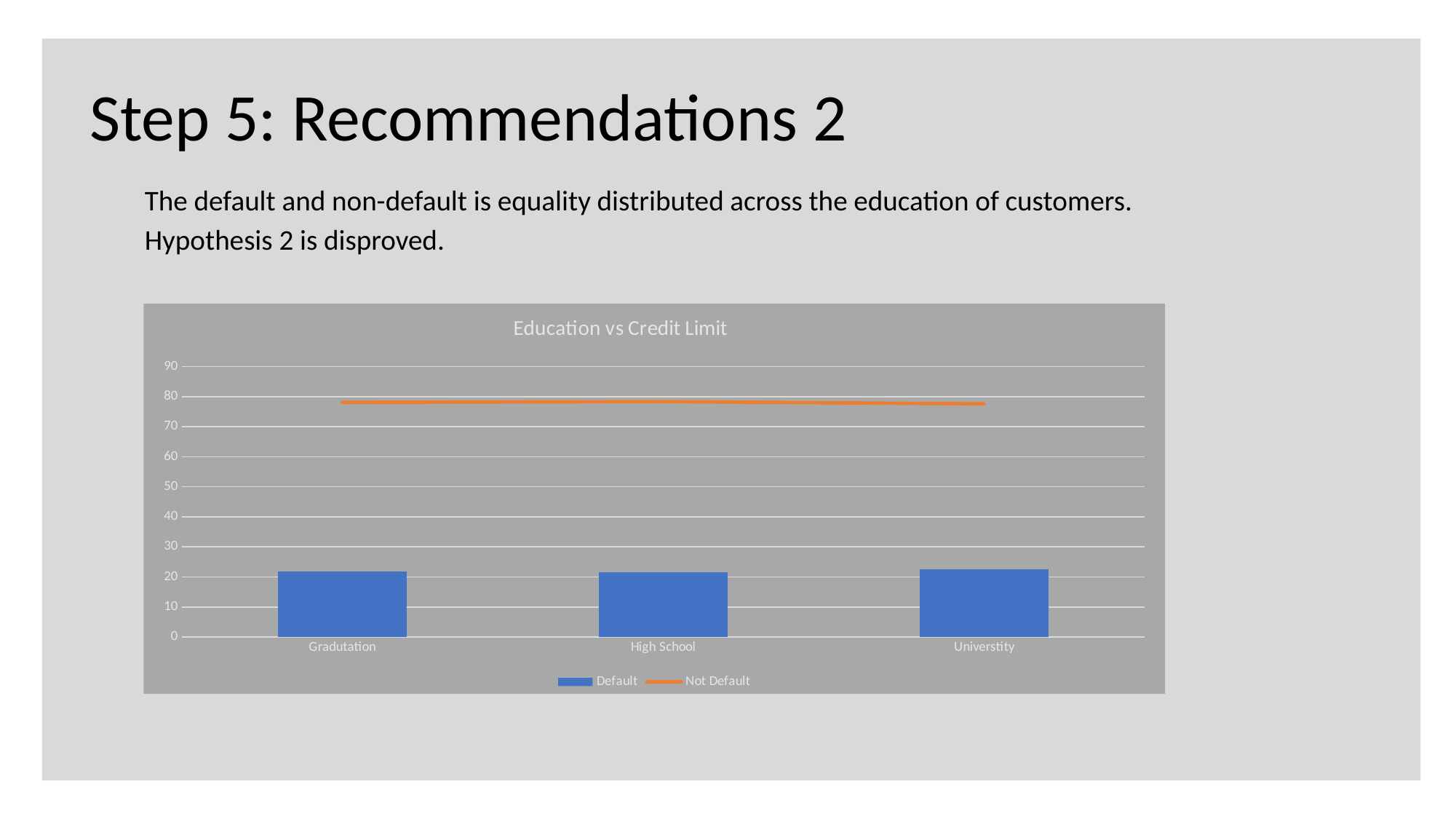

# Step 5: Recommendations 2
The default and non-default is equality distributed across the education of customers.
Hypothesis 2 is disproved.

### Chart: Education vs Credit Limit

| Category | Default | Not Default |
|---|---|---|
| Gradutation | 21.91780821917808 | 78.08219178082192 |
| High School | 21.659548505186088 | 78.34045149481392 |
| Universtity | 22.440832620473337 | 77.55916737952666 |